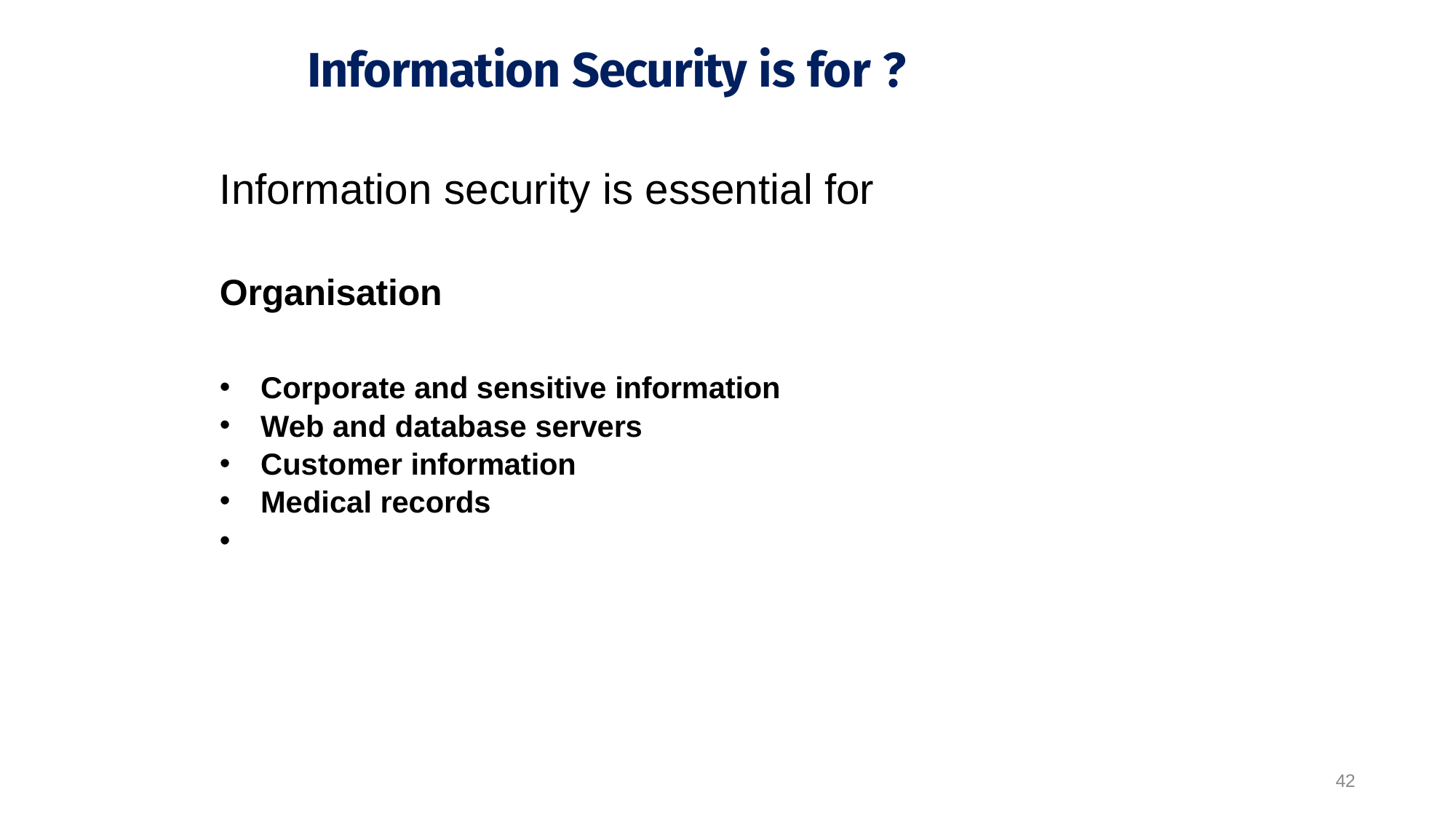

# Information Security is for ?
Information security is essential for

Organisation

Corporate and sensitive information
Web and database servers
Customer information
Medical records
•
42